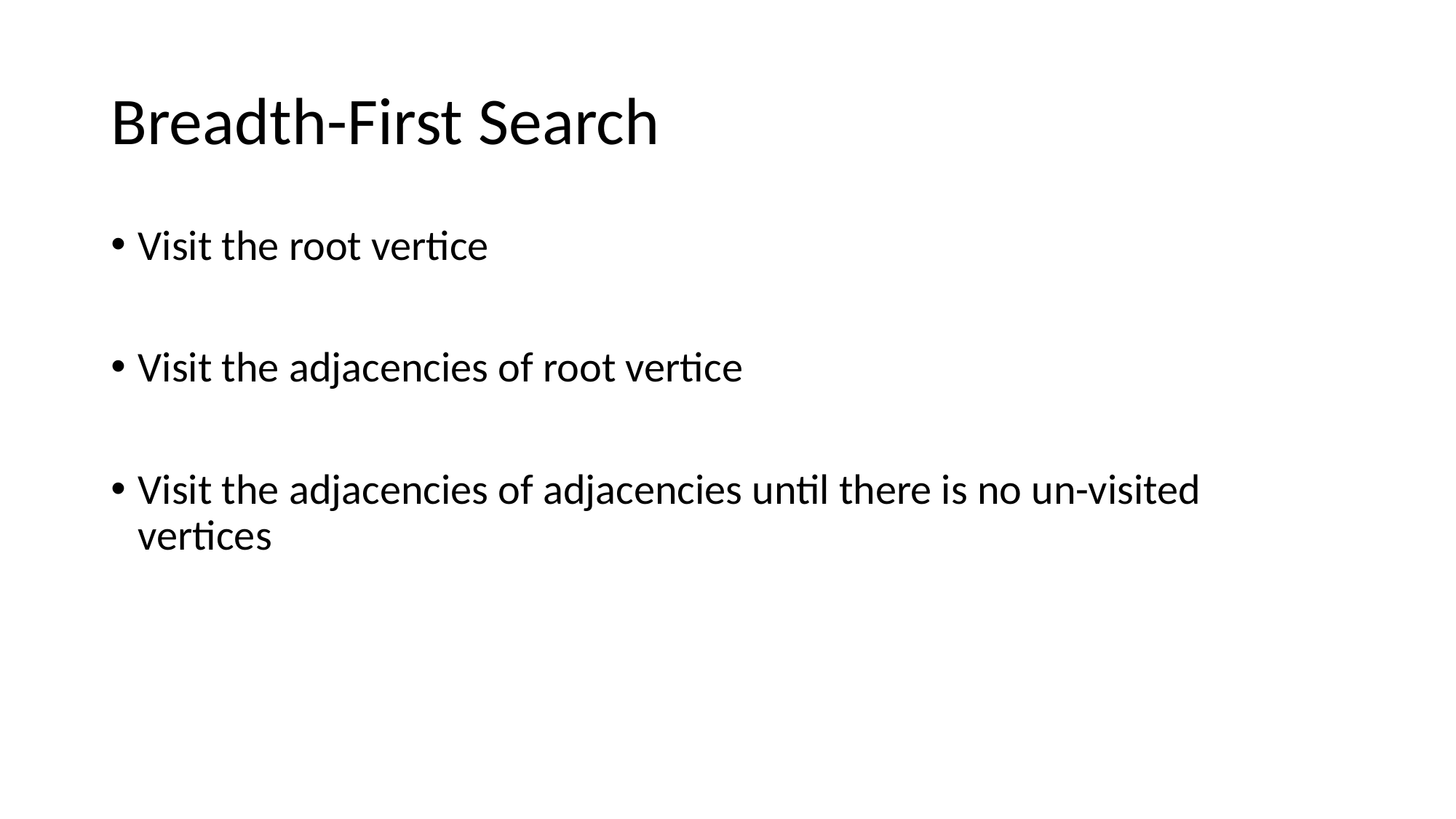

# Breadth-First Search
Visit the root vertice

Visit the adjacencies of root vertice

Visit the adjacencies of adjacencies until there is no un-visited vertices